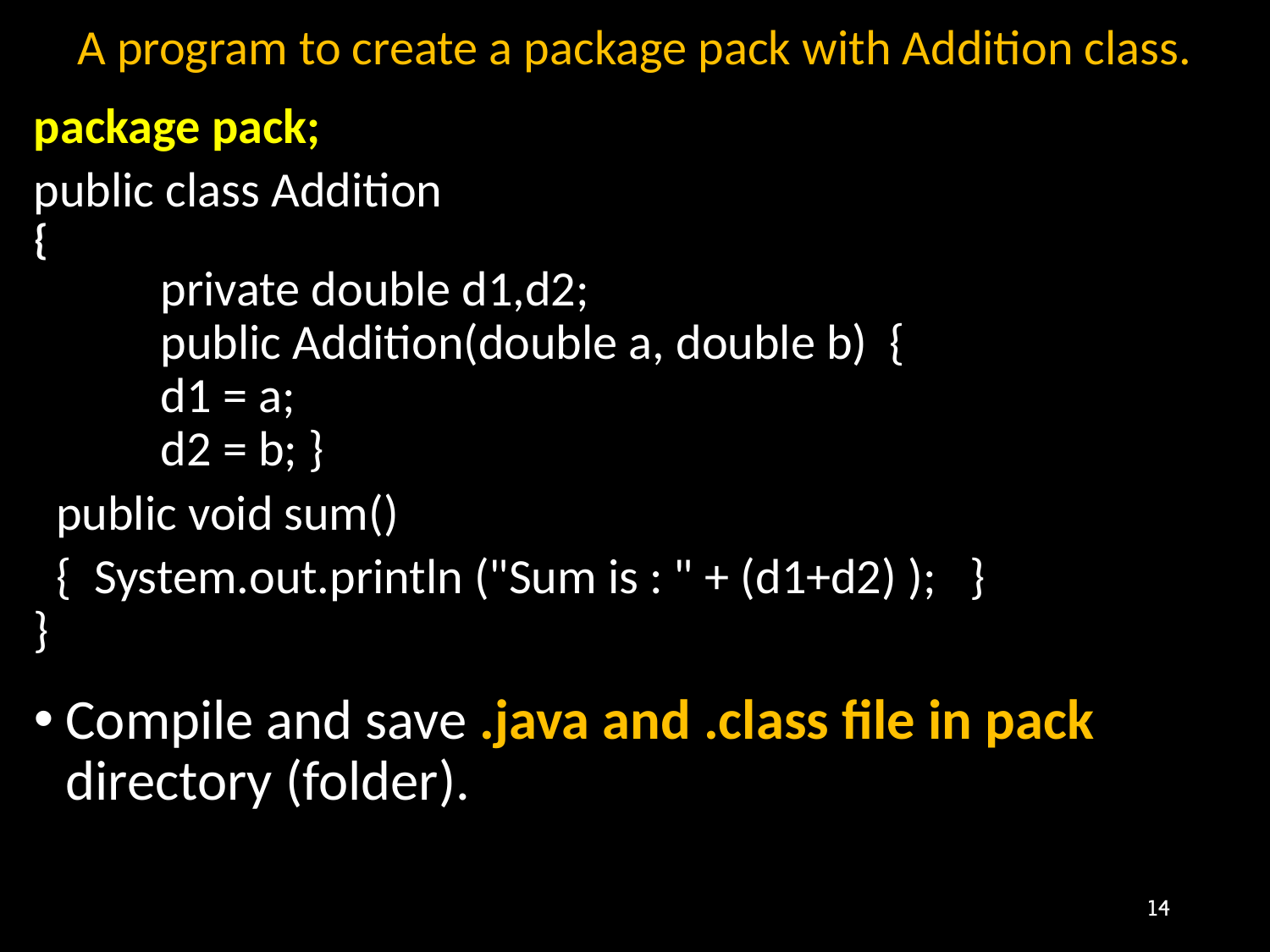

# A program to create a package pack with Addition class.
package pack;
public class Addition
{
	private double d1,d2;
  	public Addition(double a, double b)  {
	d1 = a;
  	d2 = b; }
  public void sum()
  {  System.out.println ("Sum is : " + (d1+d2) );   }
}

Compile and save .java and .class file in pack directory (folder).
14